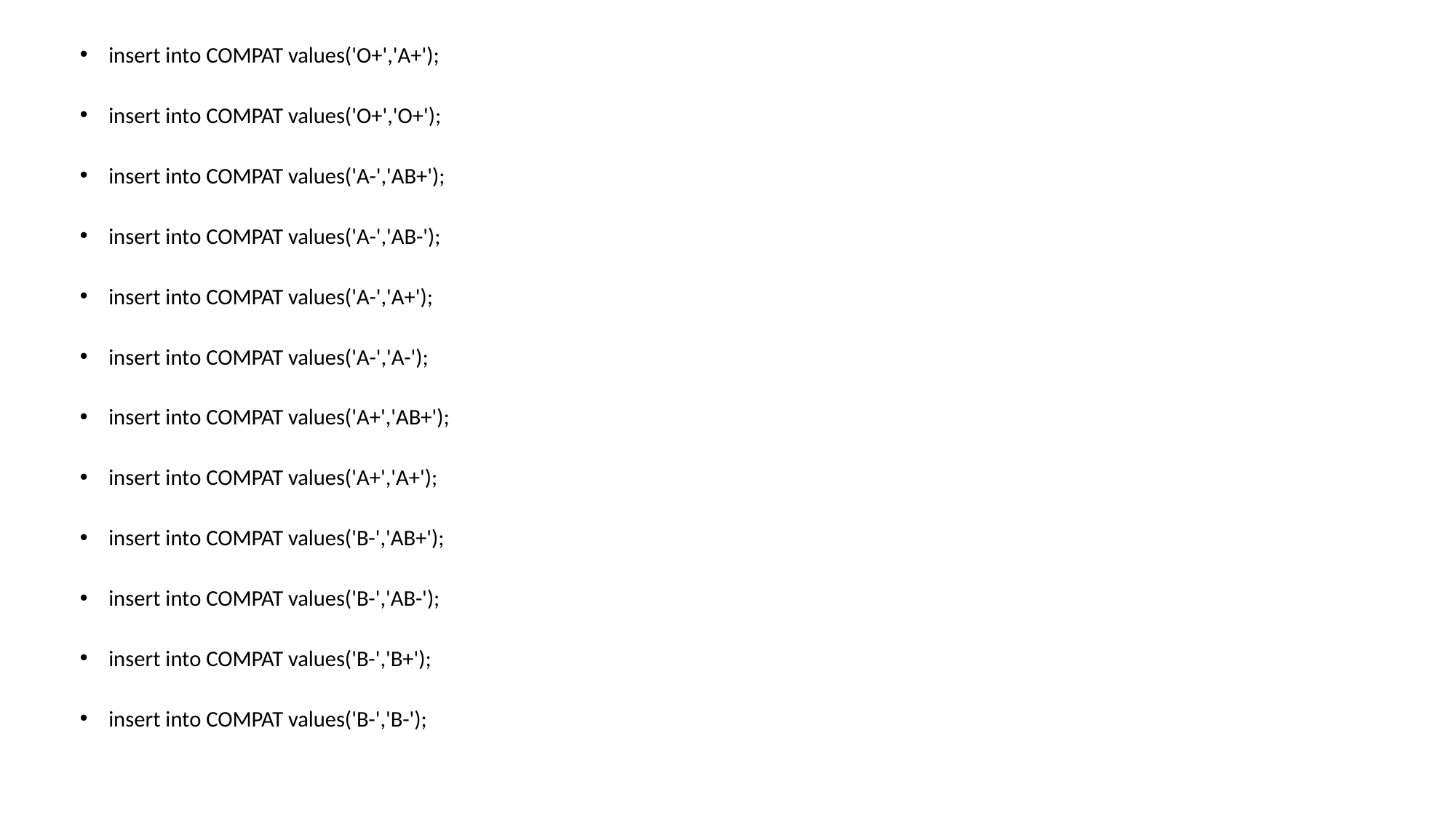

insert into COMPAT values('O+','A+');
insert into COMPAT values('O+','O+');
insert into COMPAT values('A-','AB+');
insert into COMPAT values('A-','AB-');
insert into COMPAT values('A-','A+');
insert into COMPAT values('A-','A-');
insert into COMPAT values('A+','AB+');
insert into COMPAT values('A+','A+');
insert into COMPAT values('B-','AB+');
insert into COMPAT values('B-','AB-');
insert into COMPAT values('B-','B+');
insert into COMPAT values('B-','B-');